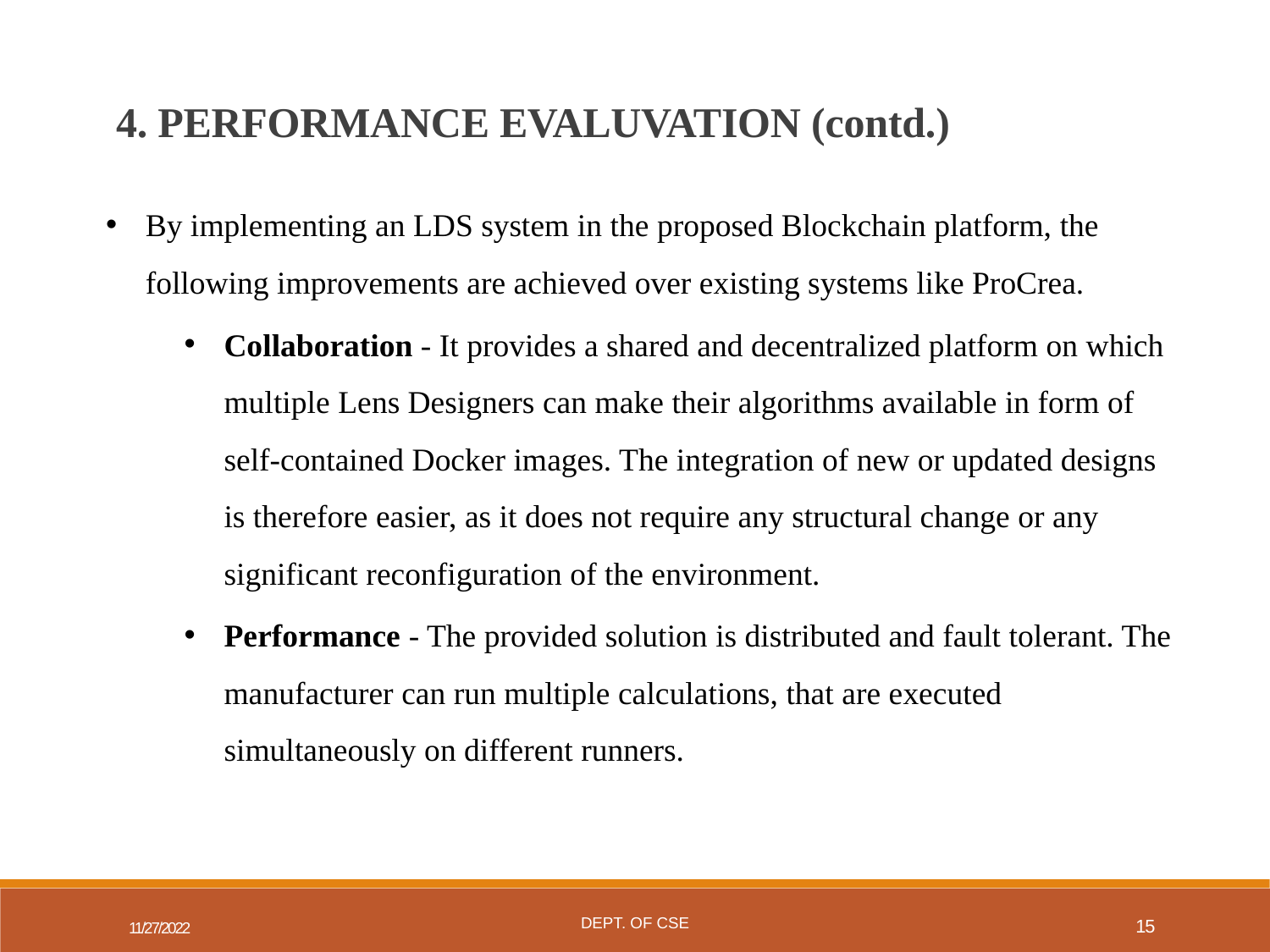

4. PERFORMANCE EVALUVATION (contd.)
By implementing an LDS system in the proposed Blockchain platform, the following improvements are achieved over existing systems like ProCrea.
Collaboration - It provides a shared and decentralized platform on which multiple Lens Designers can make their algorithms available in form of self-contained Docker images. The integration of new or updated designs is therefore easier, as it does not require any structural change or any significant reconfiguration of the environment.
Performance - The provided solution is distributed and fault tolerant. The manufacturer can run multiple calculations, that are executed simultaneously on different runners.
11/27/2022
Dept. of CSE
15